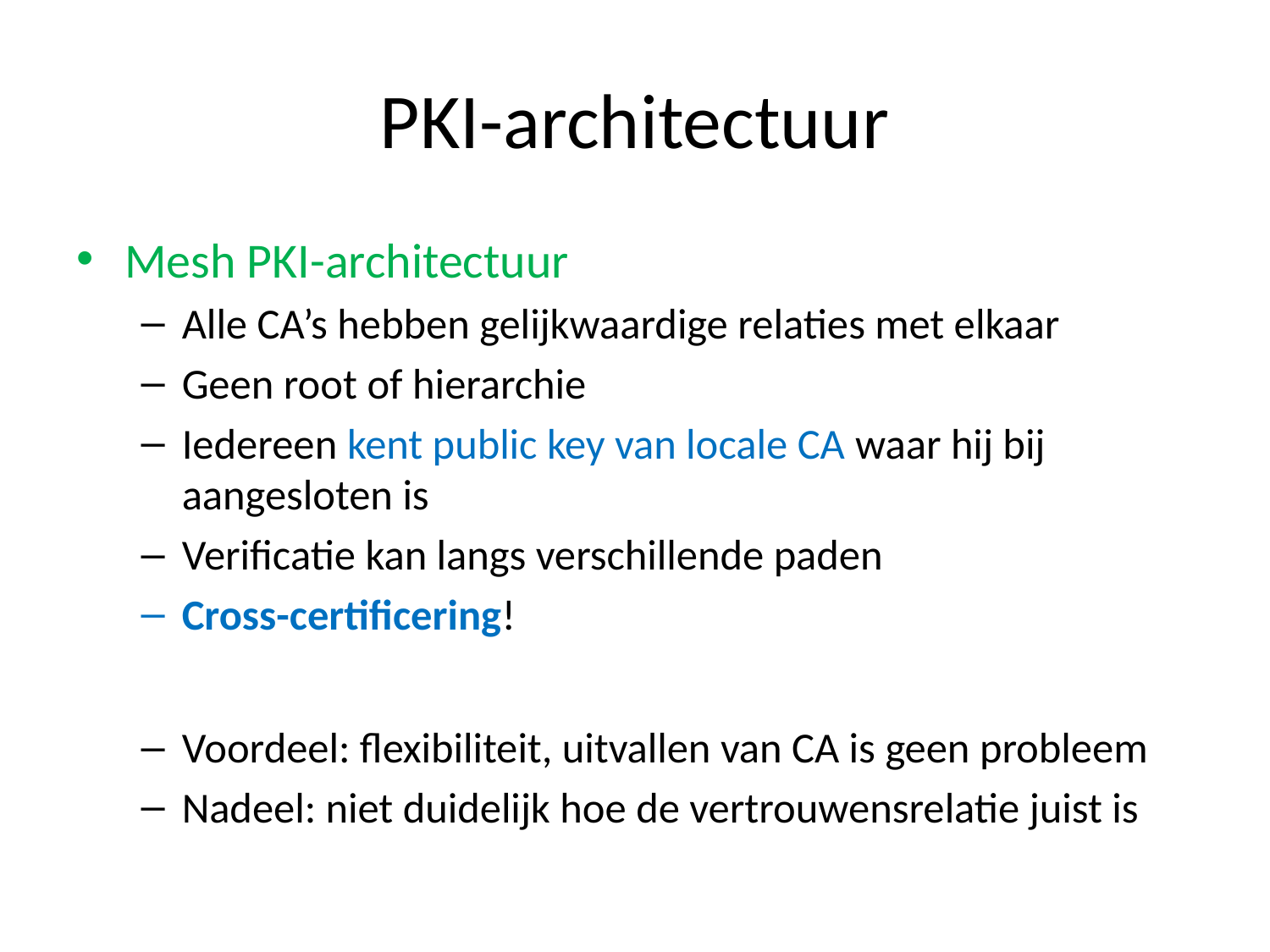

# PKI-architectuur
Mesh PKI-architectuur
Alle CA’s hebben gelijkwaardige relaties met elkaar
Geen root of hierarchie
Iedereen kent public key van locale CA waar hij bij aangesloten is
Verificatie kan langs verschillende paden
Cross-certificering!

Voordeel: flexibiliteit, uitvallen van CA is geen probleem
Nadeel: niet duidelijk hoe de vertrouwensrelatie juist is